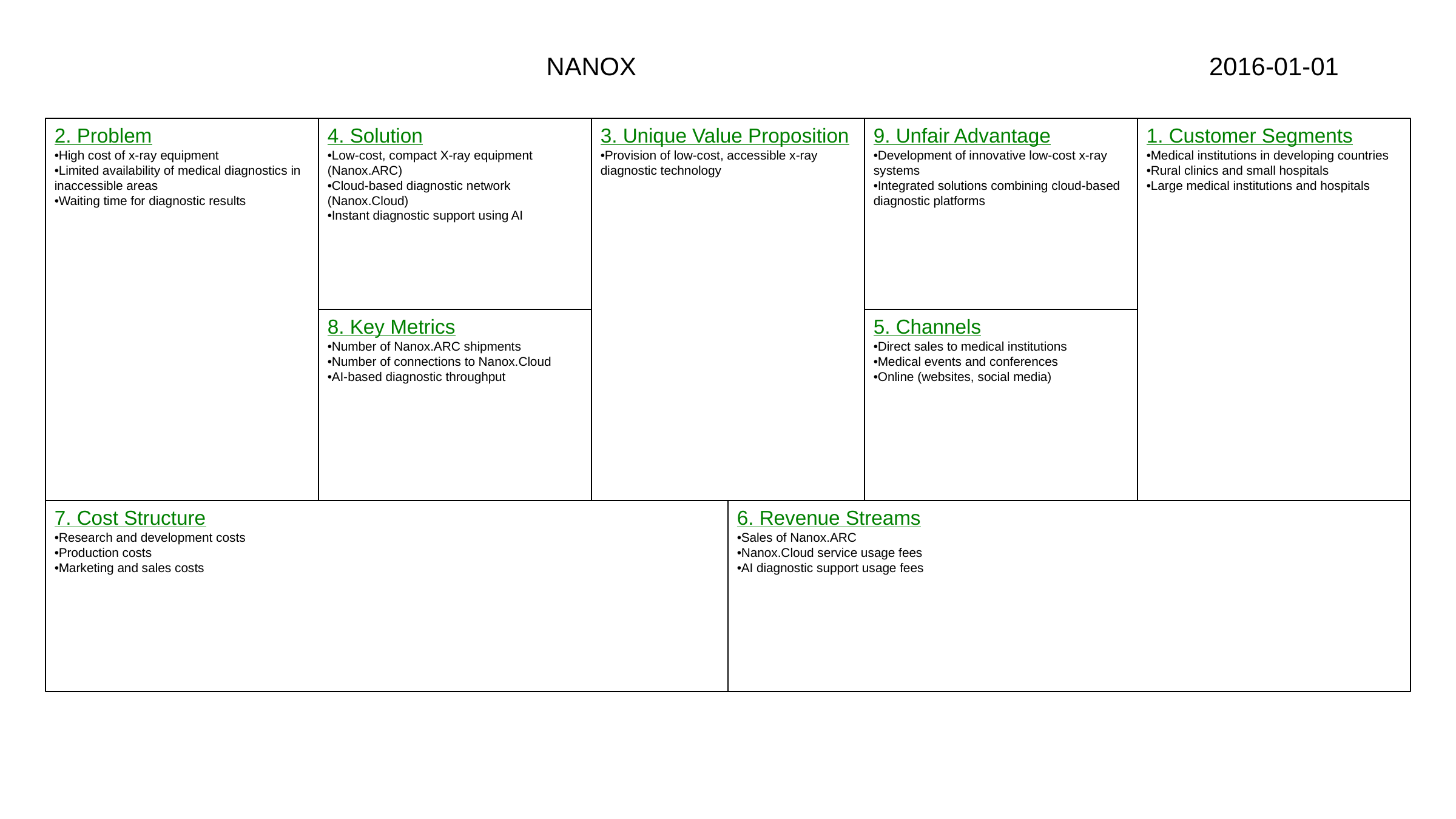

NANOX
2016-01-01
2. Problem
•High cost of x-ray equipment
•Limited availability of medical diagnostics in inaccessible areas
•Waiting time for diagnostic results
4. Solution
•Low-cost, compact X-ray equipment (Nanox.ARC)
•Cloud-based diagnostic network (Nanox.Cloud)
•Instant diagnostic support using AI
3. Unique Value Proposition
•Provision of low-cost, accessible x-ray diagnostic technology
9. Unfair Advantage
•Development of innovative low-cost x-ray systems
•Integrated solutions combining cloud-based diagnostic platforms
1. Customer Segments
•Medical institutions in developing countries
•Rural clinics and small hospitals
•Large medical institutions and hospitals
8. Key Metrics
•Number of Nanox.ARC shipments
•Number of connections to Nanox.Cloud
•AI-based diagnostic throughput
5. Channels
•Direct sales to medical institutions
•Medical events and conferences
•Online (websites, social media)
7. Cost Structure
•Research and development costs
•Production costs
•Marketing and sales costs
6. Revenue Streams
•Sales of Nanox.ARC
•Nanox.Cloud service usage fees
•AI diagnostic support usage fees